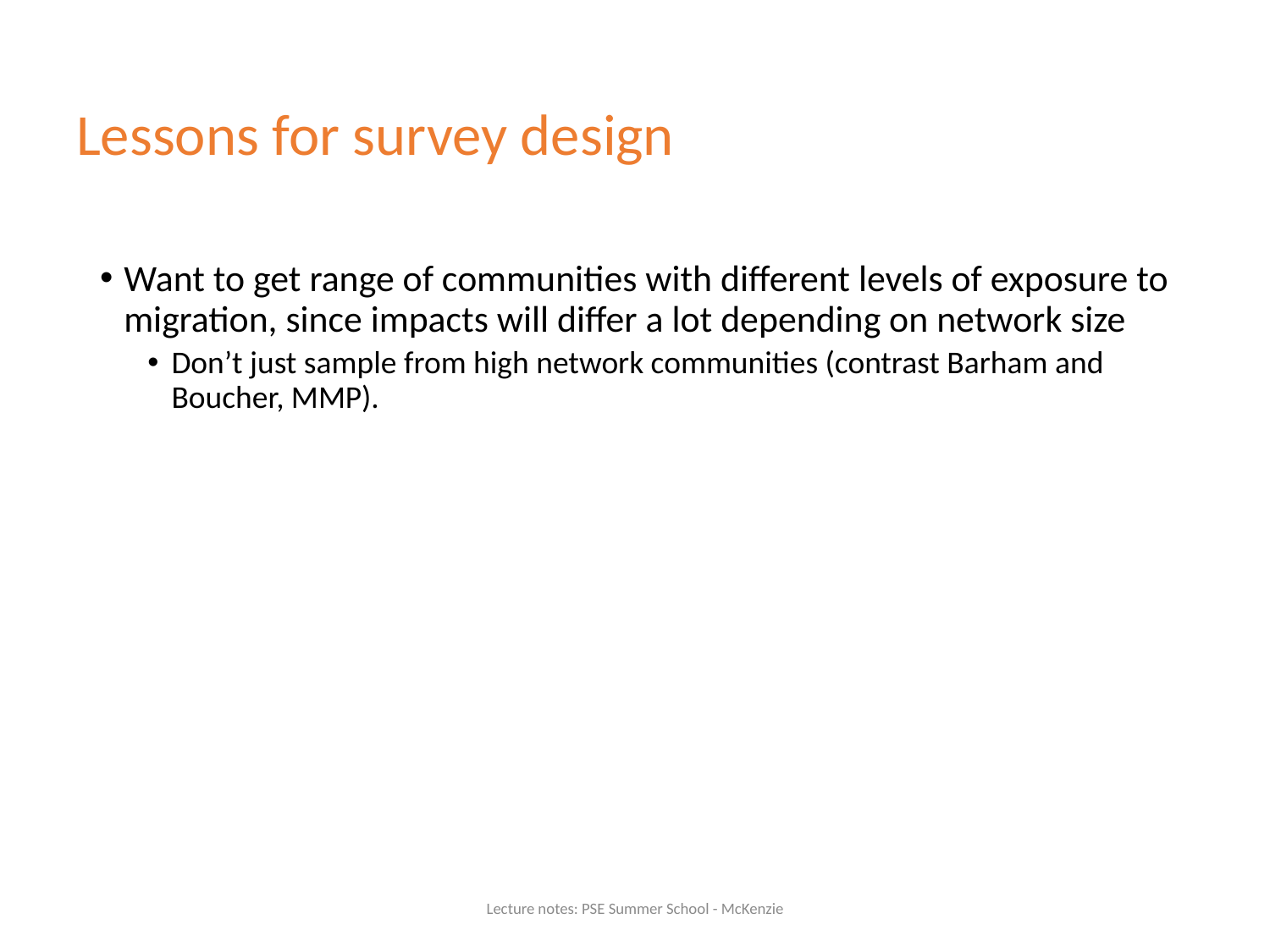

# Lessons for survey design
Want to get range of communities with different levels of exposure to migration, since impacts will differ a lot depending on network size
Don’t just sample from high network communities (contrast Barham and Boucher, MMP).

Lecture notes: PSE Summer School - McKenzie